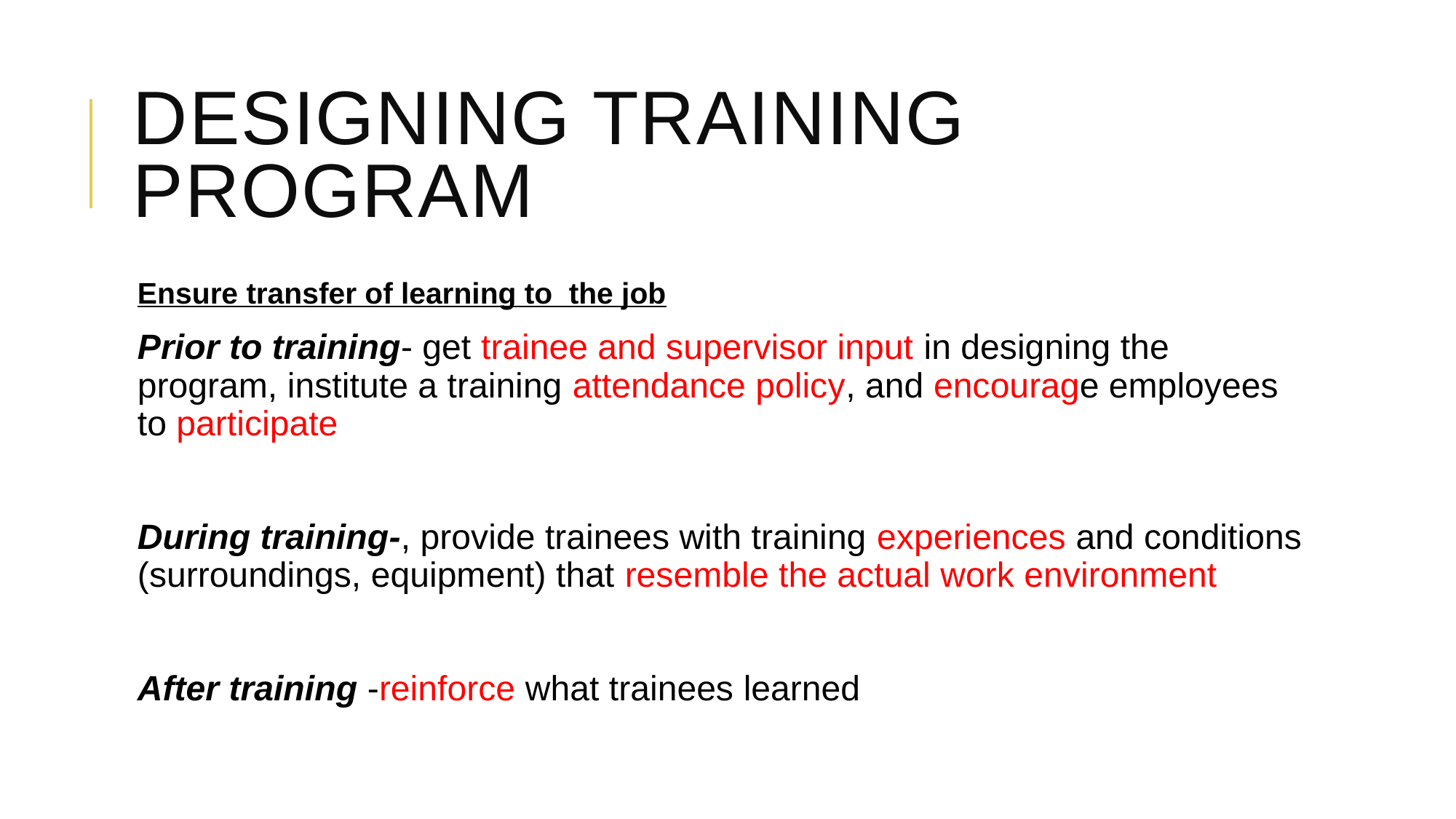

# Designing training program
Ensure transfer of learning to  the job
Prior to training- get trainee and supervisor input in designing the program, institute a training attendance policy, and encourage employees to participate

During training-, provide trainees with training experiences and conditions (surroundings, equipment) that resemble the actual work environment

After training -reinforce what trainees learned